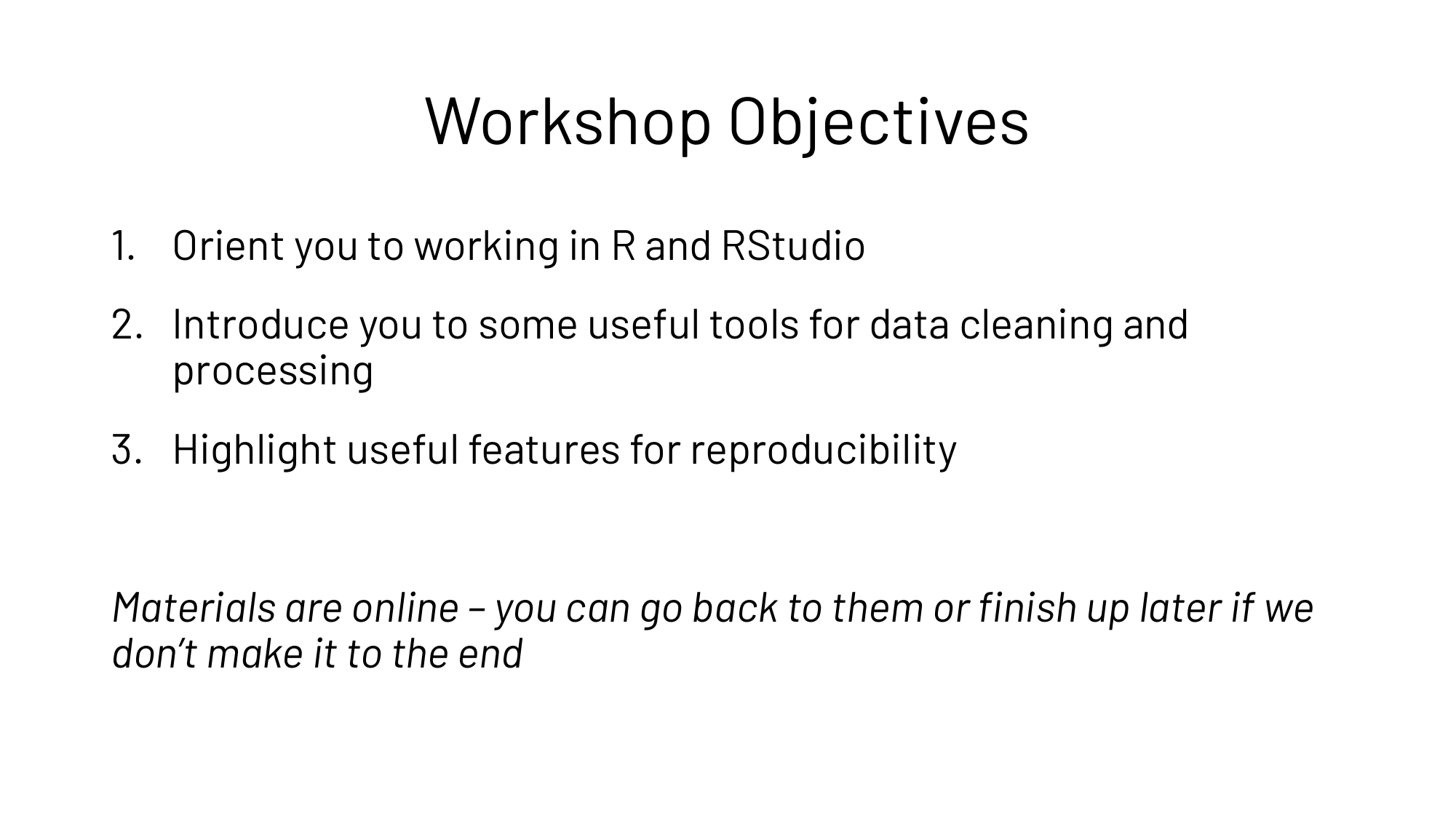

# Workshop Objectives
Orient you to working in R and RStudio
Introduce you to some useful tools for data cleaning and processing
Highlight useful features for reproducibility

Materials are online – you can go back to them or finish up later if we don’t make it to the end